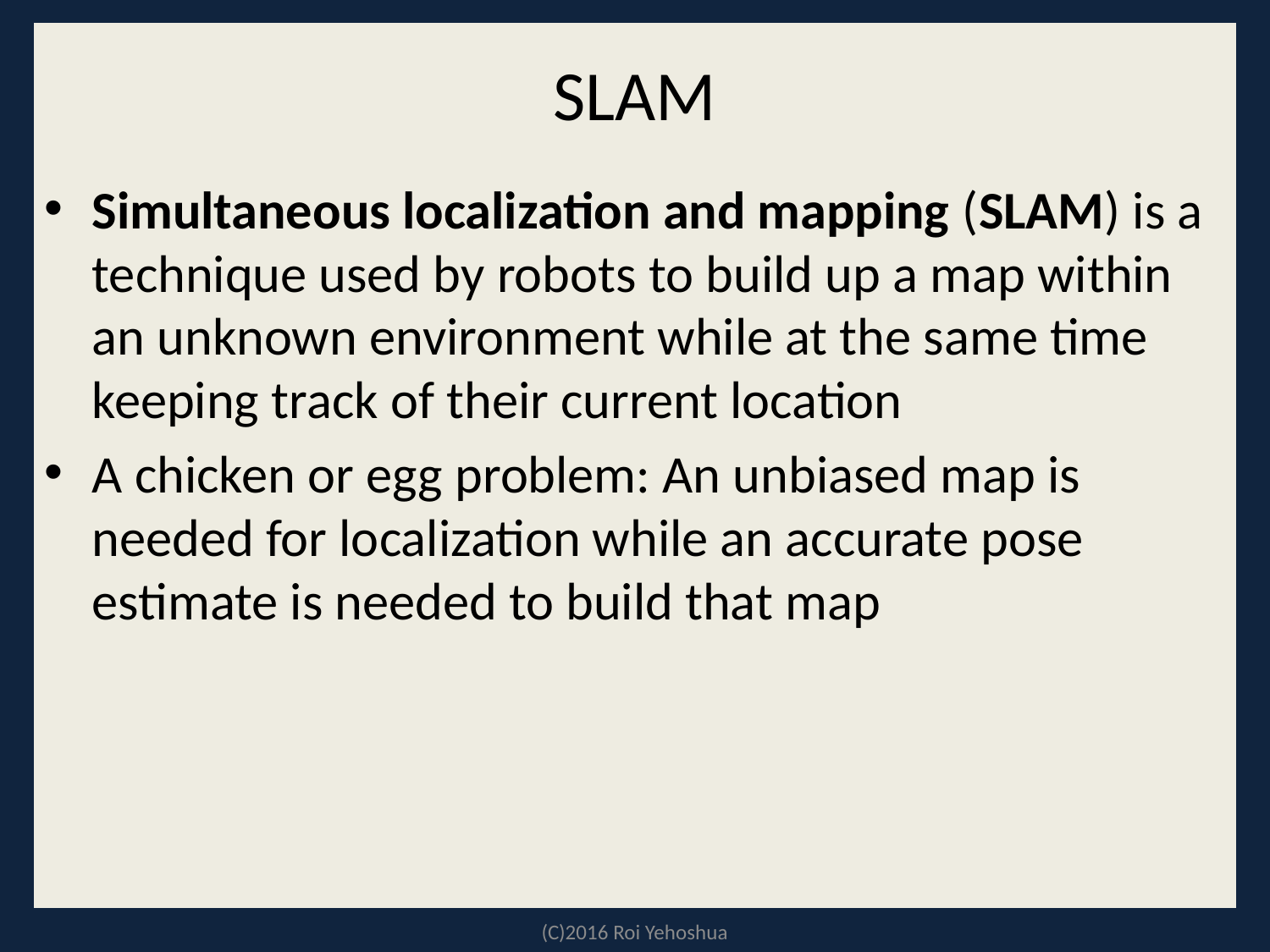

# SLAM
Simultaneous localization and mapping (SLAM) is a technique used by robots to build up a map within an unknown environment while at the same time keeping track of their current location
A chicken or egg problem: An unbiased map is needed for localization while an accurate pose estimate is needed to build that map

(C)2016 Roi Yehoshua